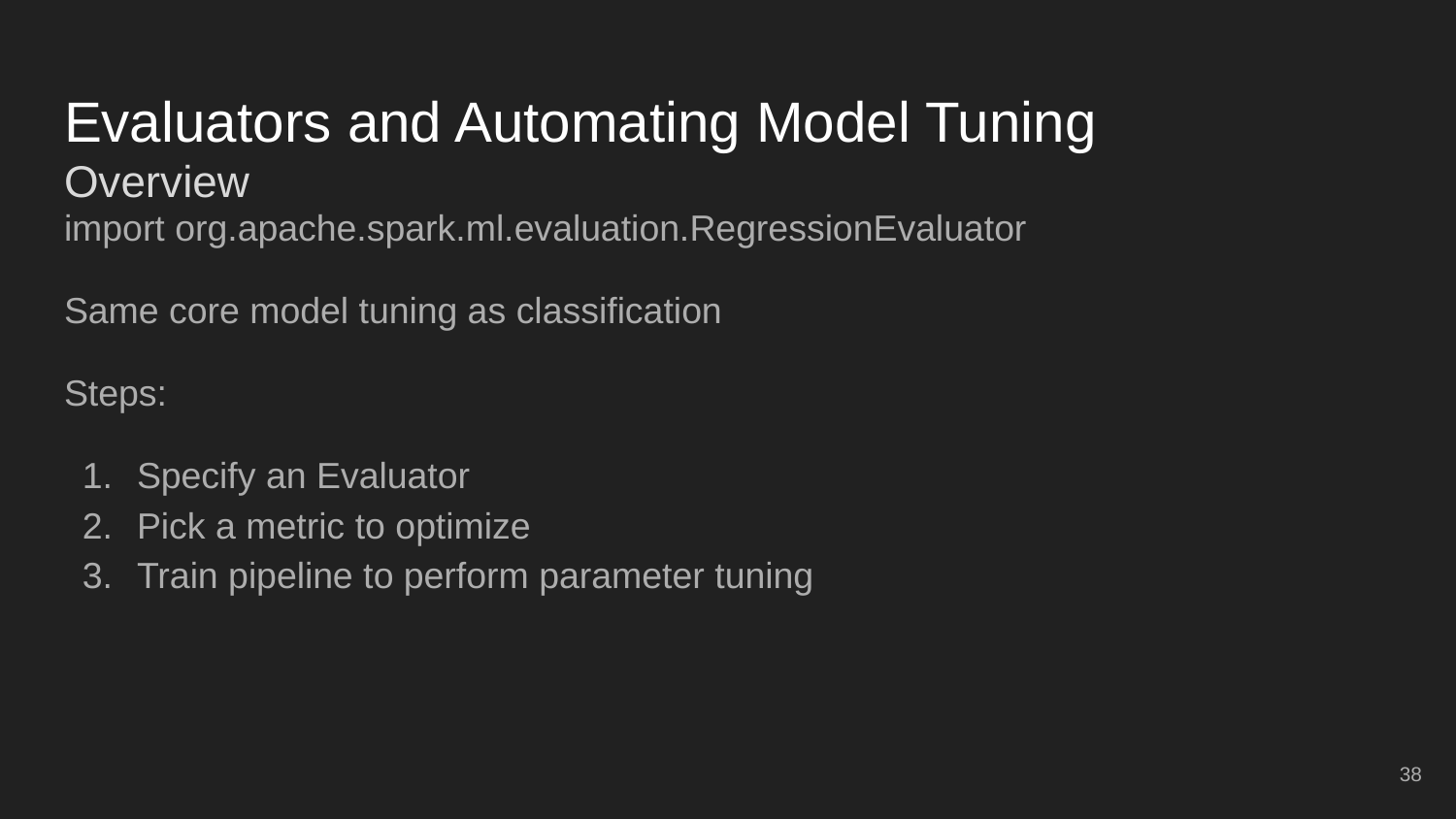

# Evaluators and Automating Model Tuning	   Overview

import org.apache.spark.ml.evaluation.RegressionEvaluator
Same core model tuning as classification
Steps:
Specify an Evaluator
Pick a metric to optimize
Train pipeline to perform parameter tuning

38